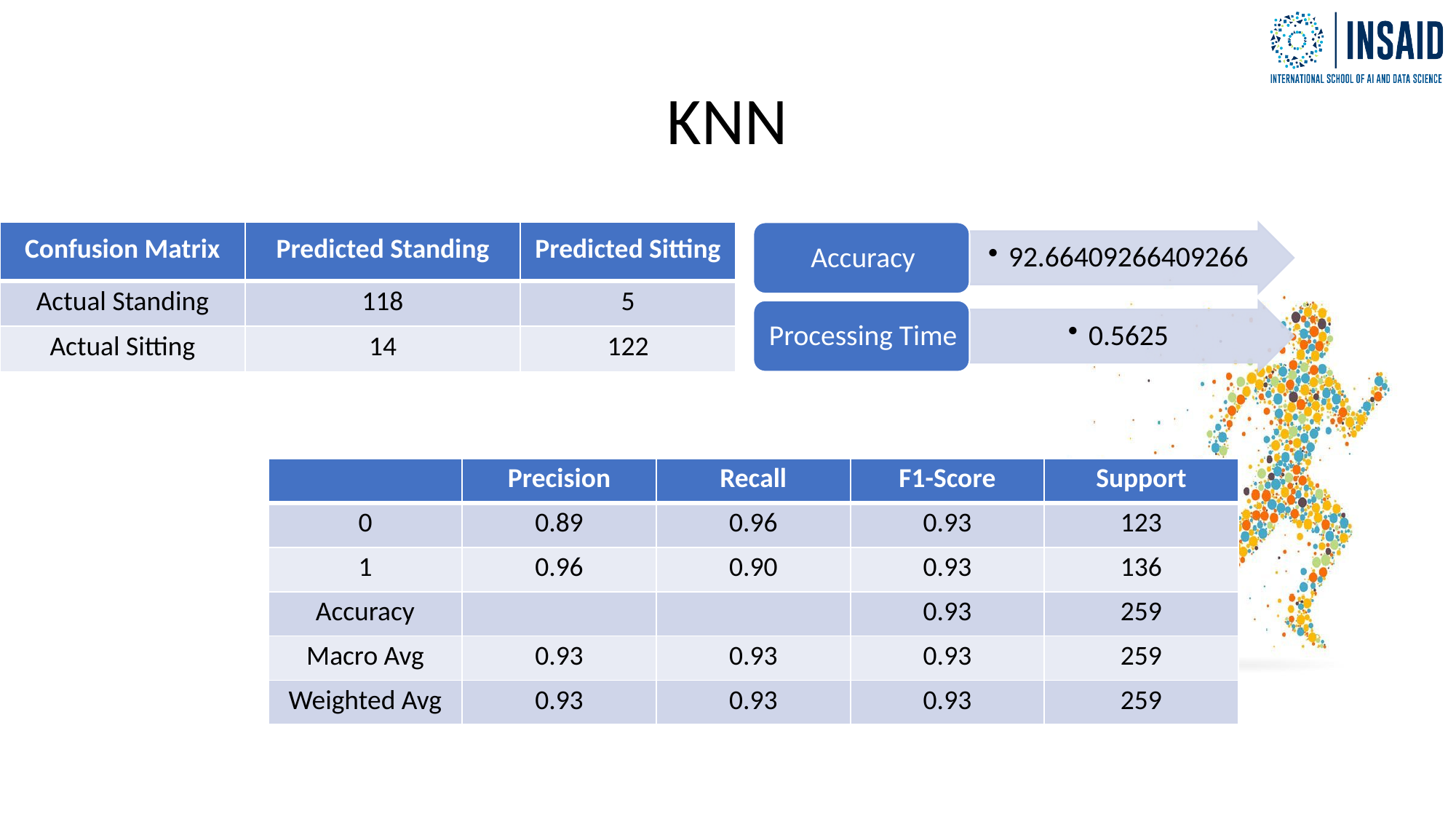

# KNN
| Confusion Matrix | Predicted Standing | Predicted Sitting |
| --- | --- | --- |
| Actual Standing | 118 | 5 |
| Actual Sitting | 14 | 122 |
92.66409266409266
Accuracy
0.5625
Processing Time
|  | Precision | Recall | F1-Score | Support |
| --- | --- | --- | --- | --- |
| 0 | 0.89 | 0.96 | 0.93 | 123 |
| 1 | 0.96 | 0.90 | 0.93 | 136 |
| Accuracy |  |  | 0.93 | 259 |
| Macro Avg | 0.93 | 0.93 | 0.93 | 259 |
| Weighted Avg | 0.93 | 0.93 | 0.93 | 259 |